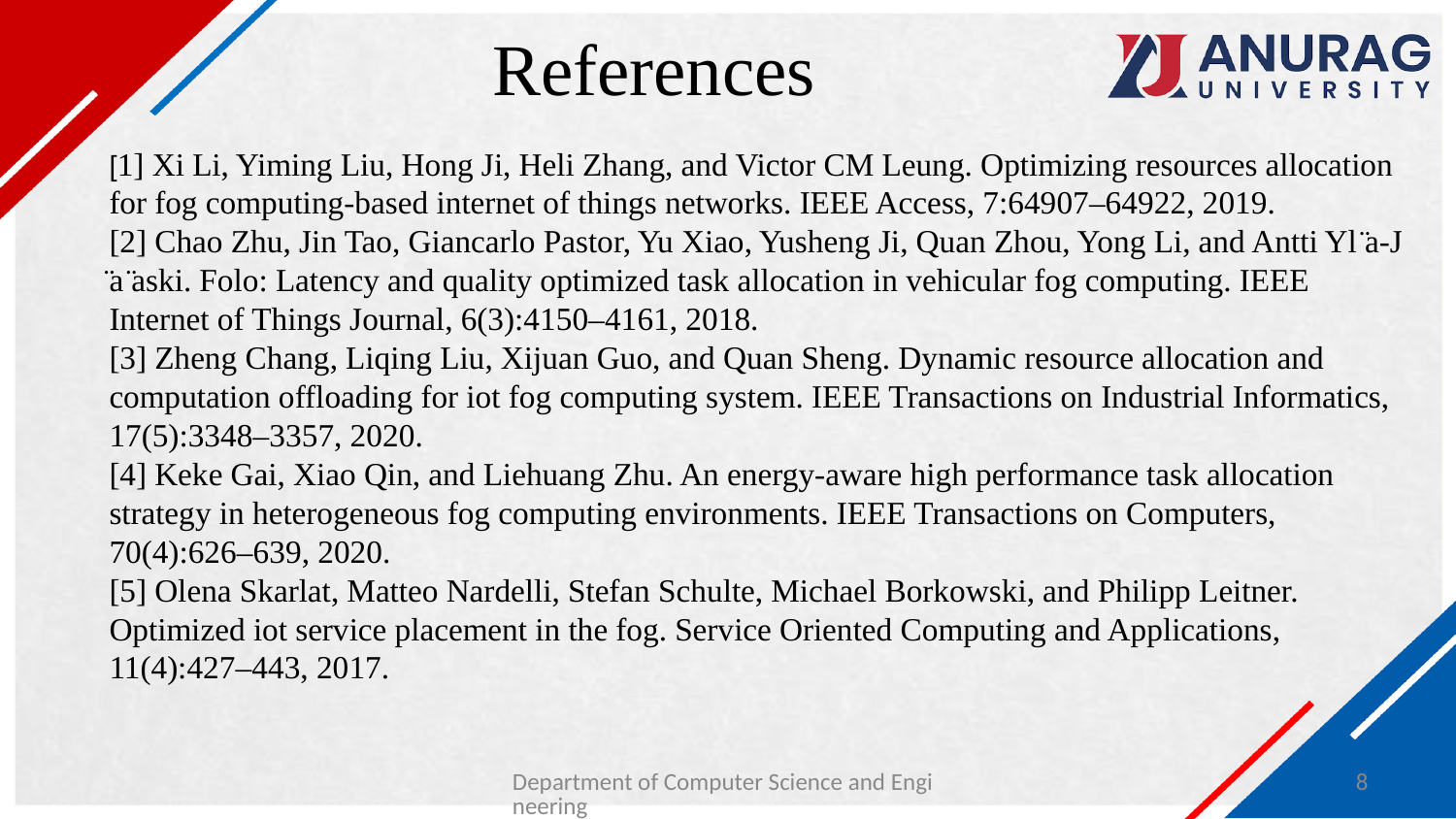

# References
[1] Xi Li, Yiming Liu, Hong Ji, Heli Zhang, and Victor CM Leung. Optimizing resources allocation for fog computing-based internet of things networks. IEEE Access, 7:64907–64922, 2019.
[2] Chao Zhu, Jin Tao, Giancarlo Pastor, Yu Xiao, Yusheng Ji, Quan Zhou, Yong Li, and Antti Yl ̈a-J ̈a ̈aski. Folo: Latency and quality optimized task allocation in vehicular fog computing. IEEE Internet of Things Journal, 6(3):4150–4161, 2018.
[3] Zheng Chang, Liqing Liu, Xijuan Guo, and Quan Sheng. Dynamic resource allocation and computation offloading for iot fog computing system. IEEE Transactions on Industrial Informatics, 17(5):3348–3357, 2020.
[4] Keke Gai, Xiao Qin, and Liehuang Zhu. An energy-aware high performance task allocation strategy in heterogeneous fog computing environments. IEEE Transactions on Computers, 70(4):626–639, 2020.
[5] Olena Skarlat, Matteo Nardelli, Stefan Schulte, Michael Borkowski, and Philipp Leitner. Optimized iot service placement in the fog. Service Oriented Computing and Applications, 11(4):427–443, 2017.

Department of Computer Science and Engineering
8